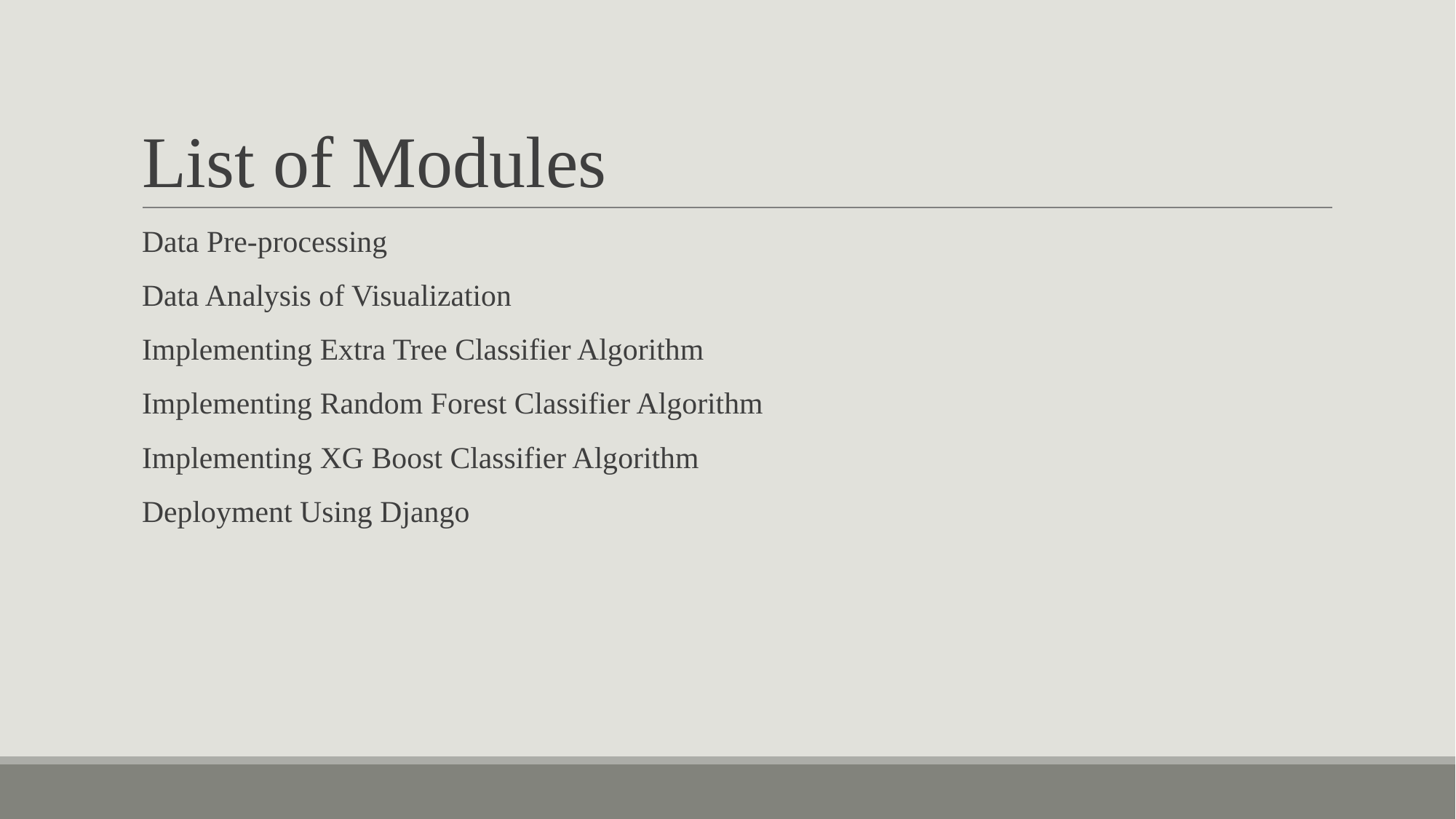

# List of Modules
Data Pre-processing
Data Analysis of Visualization
Implementing Extra Tree Classifier Algorithm
Implementing Random Forest Classifier Algorithm
Implementing XG Boost Classifier Algorithm
Deployment Using Django